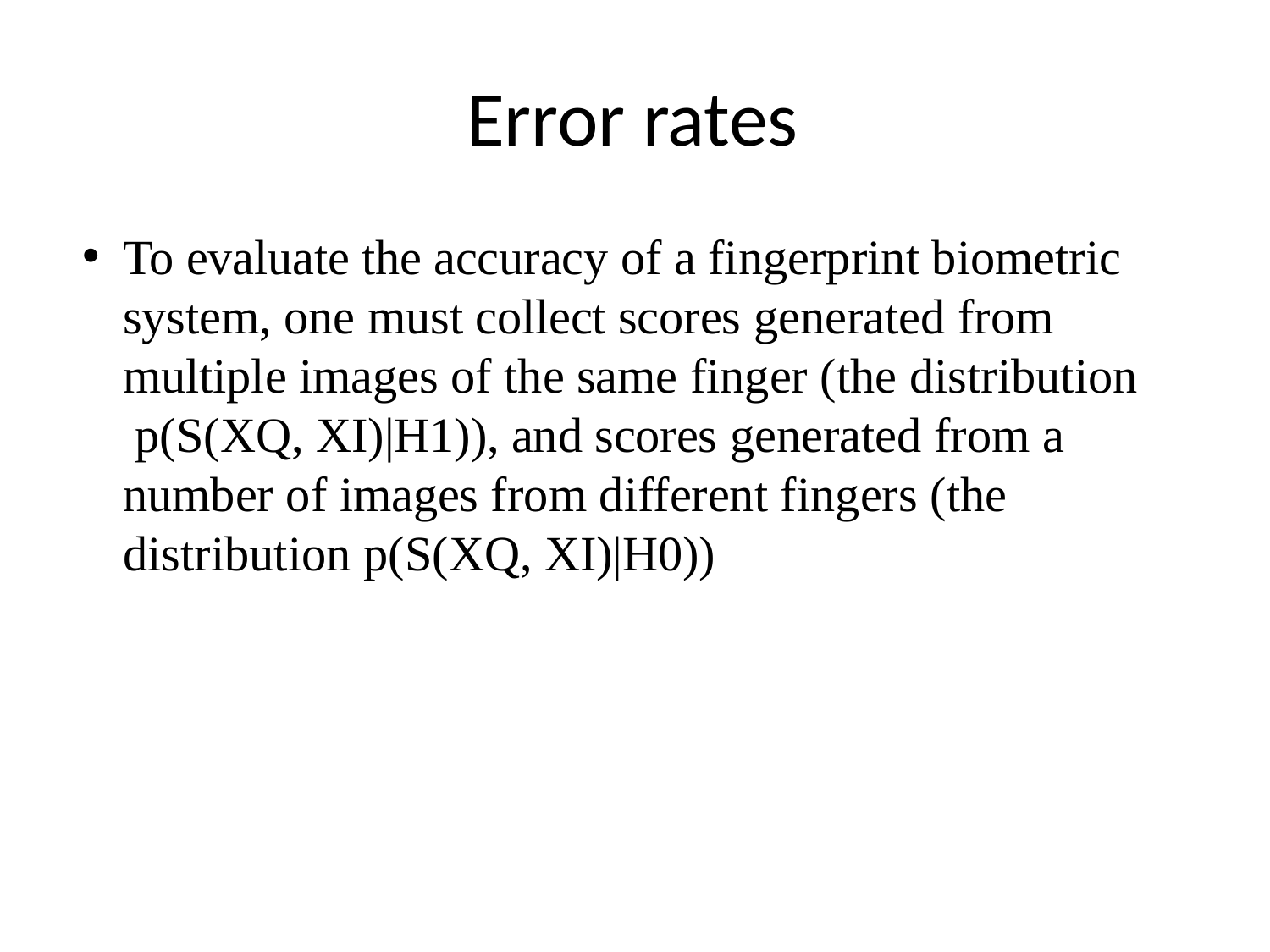

# Error rates
To evaluate the accuracy of a fingerprint biometric  system, one must collect scores generated from  multiple images of the same finger (the distribution  p(S(XQ, XI)|H1)), and scores generated from a  number of images from different fingers (the  distribution p(S(XQ, XI)|H0))